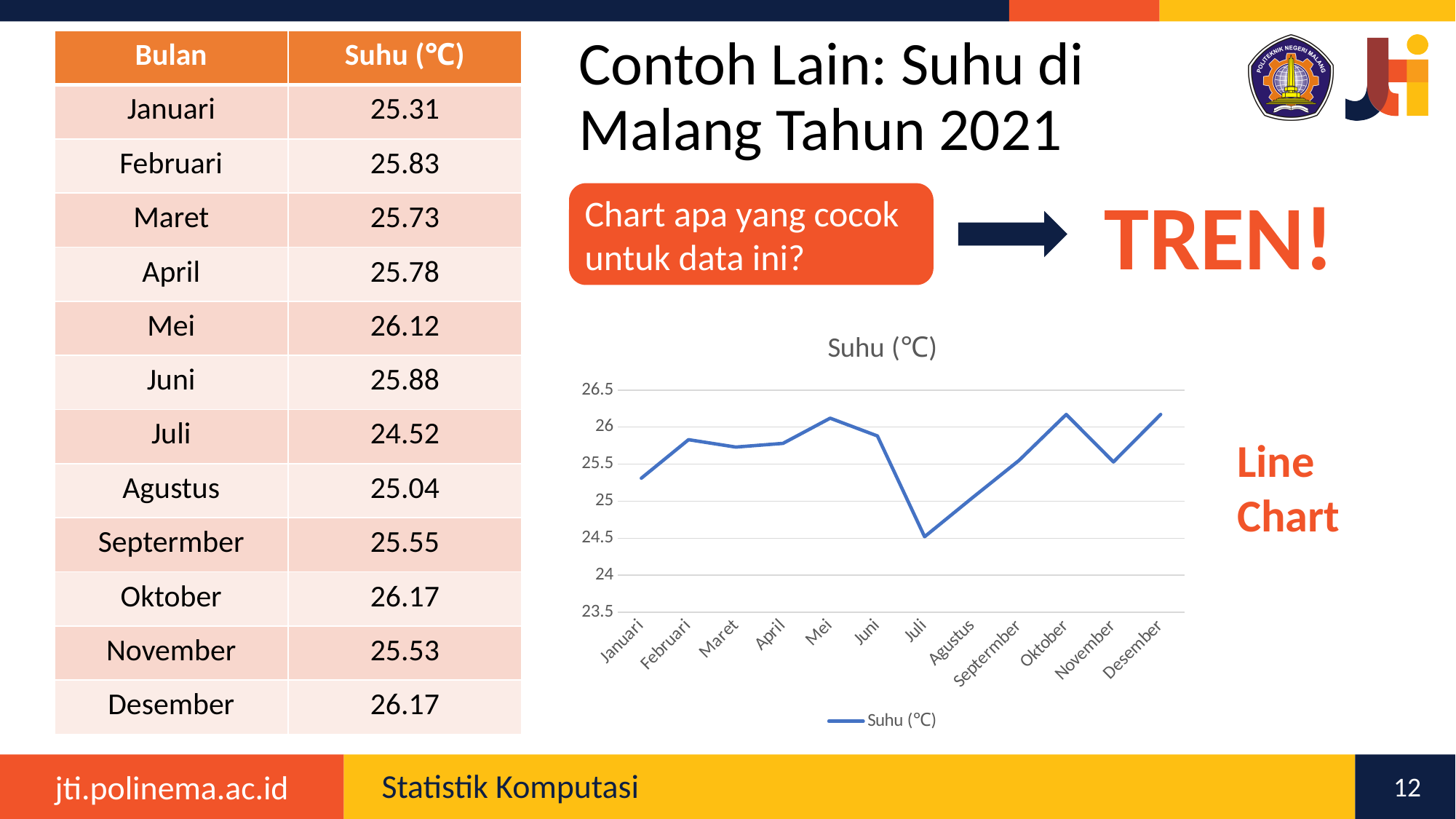

| Bulan | Suhu (℃) |
| --- | --- |
| Januari | 25.31 |
| Februari | 25.83 |
| Maret | 25.73 |
| April | 25.78 |
| Mei | 26.12 |
| Juni | 25.88 |
| Juli | 24.52 |
| Agustus | 25.04 |
| Septermber | 25.55 |
| Oktober | 26.17 |
| November | 25.53 |
| Desember | 26.17 |
# Contoh Lain: Suhu di Malang Tahun 2021
TREN!
Chart apa yang cocok untuk data ini?

### Chart:

| Category | Suhu (℃) |
|---|---|
| Januari | 25.31 |
| Februari | 25.83 |
| Maret | 25.73 |
| April | 25.78 |
| Mei | 26.12 |
| Juni | 25.88 |
| Juli | 24.52 |
| Agustus | 25.04 |
| Septermber | 25.55 |
| Oktober | 26.17 |
| November | 25.53 |
| Desember | 26.17 |
Line
Chart
12